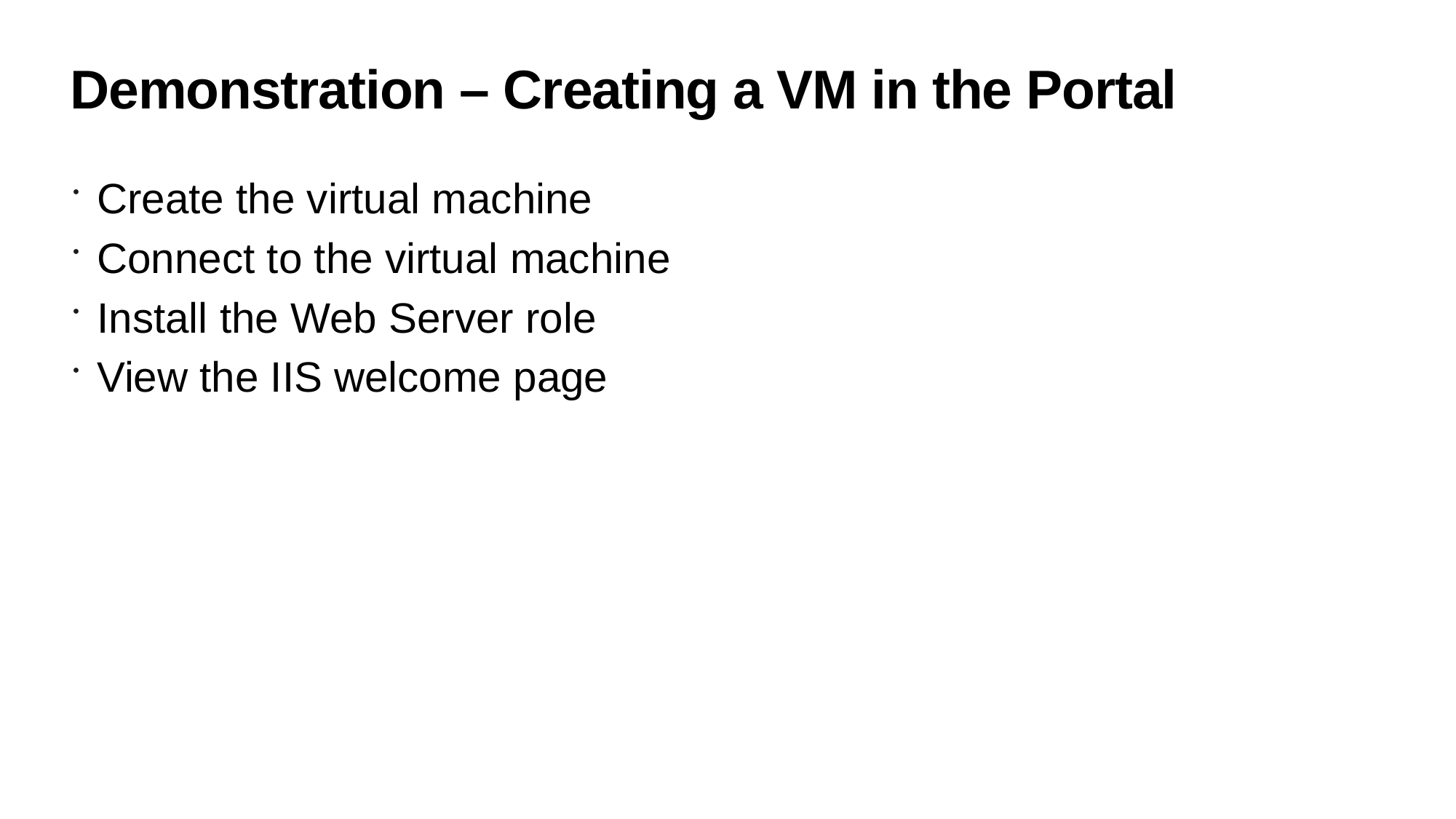

# Demonstration – Creating a VM in the Portal
Create the virtual machine
Connect to the virtual machine
Install the Web Server role
View the IIS welcome page